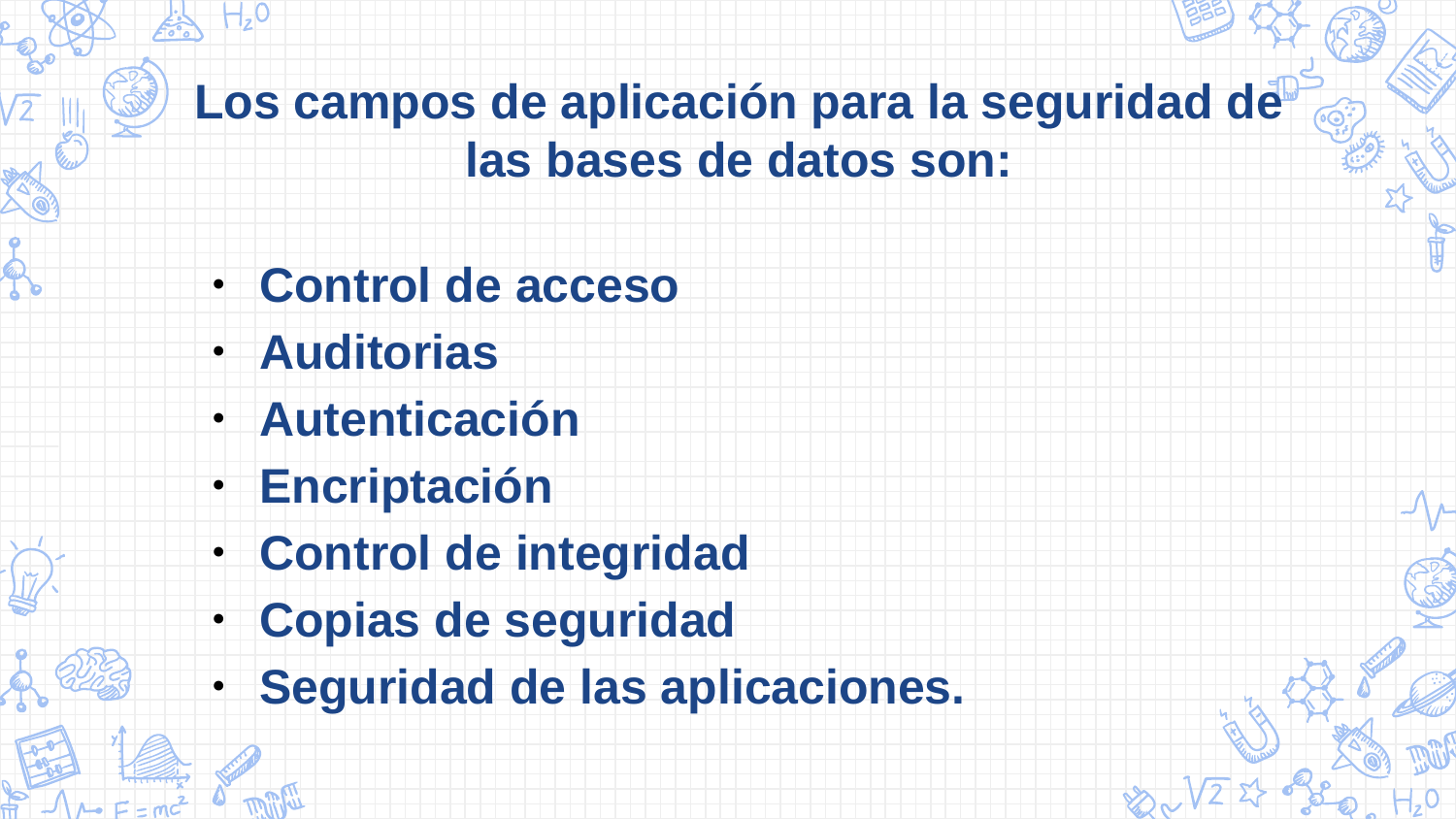

Los campos de aplicación para la seguridad de las bases de datos son:

Control de acceso
Auditorias
Autenticación
Encriptación
Control de integridad
Copias de seguridad
Seguridad de las aplicaciones.